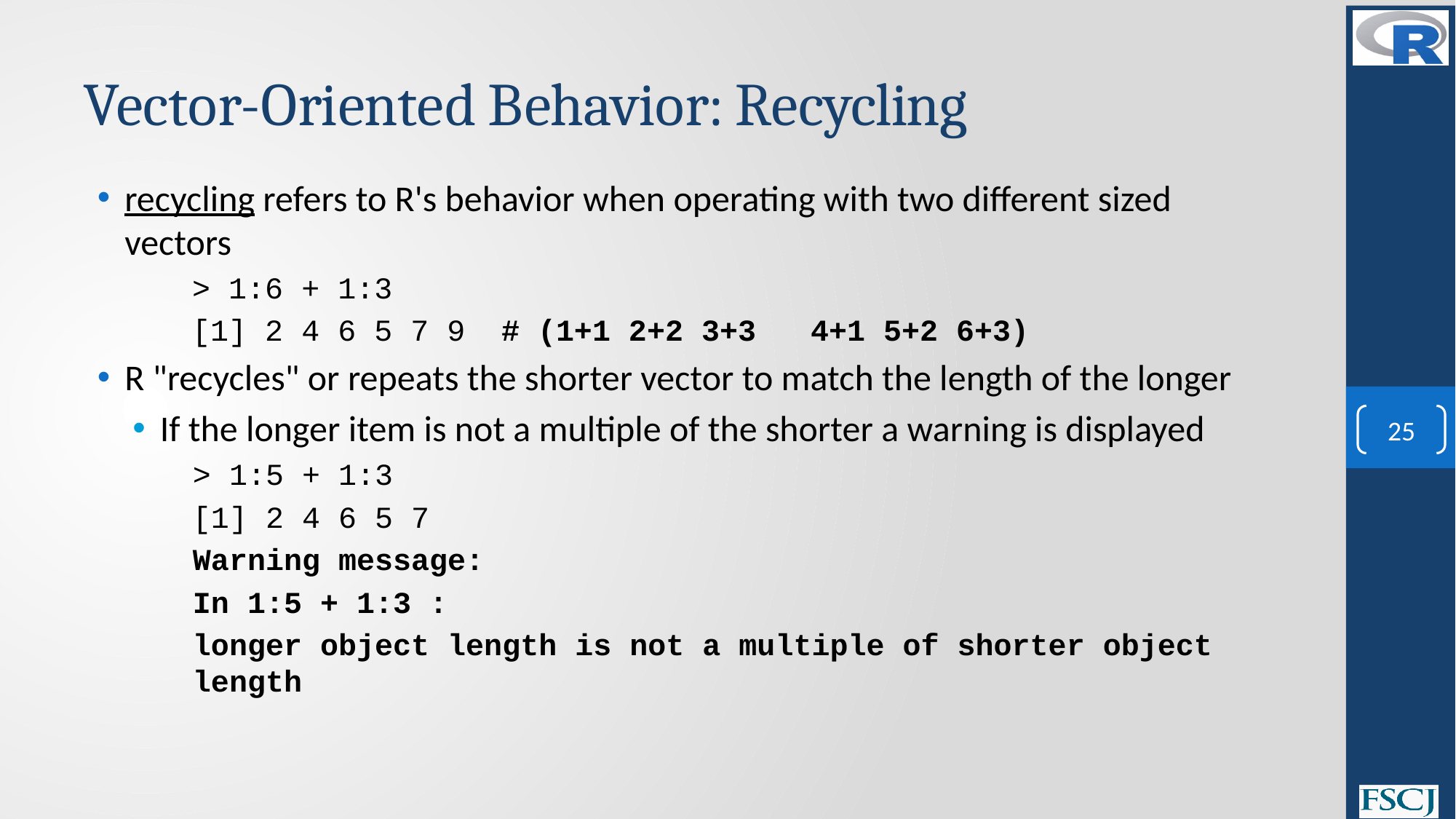

# Vector-Oriented Behavior: Recycling
recycling refers to R's behavior when operating with two different sized vectors
> 1:6 + 1:3
[1] 2 4 6 5 7 9  # (1+1 2+2 3+3   4+1 5+2 6+3)
R "recycles" or repeats the shorter vector to match the length of the longer
If the longer item is not a multiple of the shorter a warning is displayed
> 1:5 + 1:3
[1] 2 4 6 5 7
Warning message:
In 1:5 + 1:3 :
longer object length is not a multiple of shorter object length
25